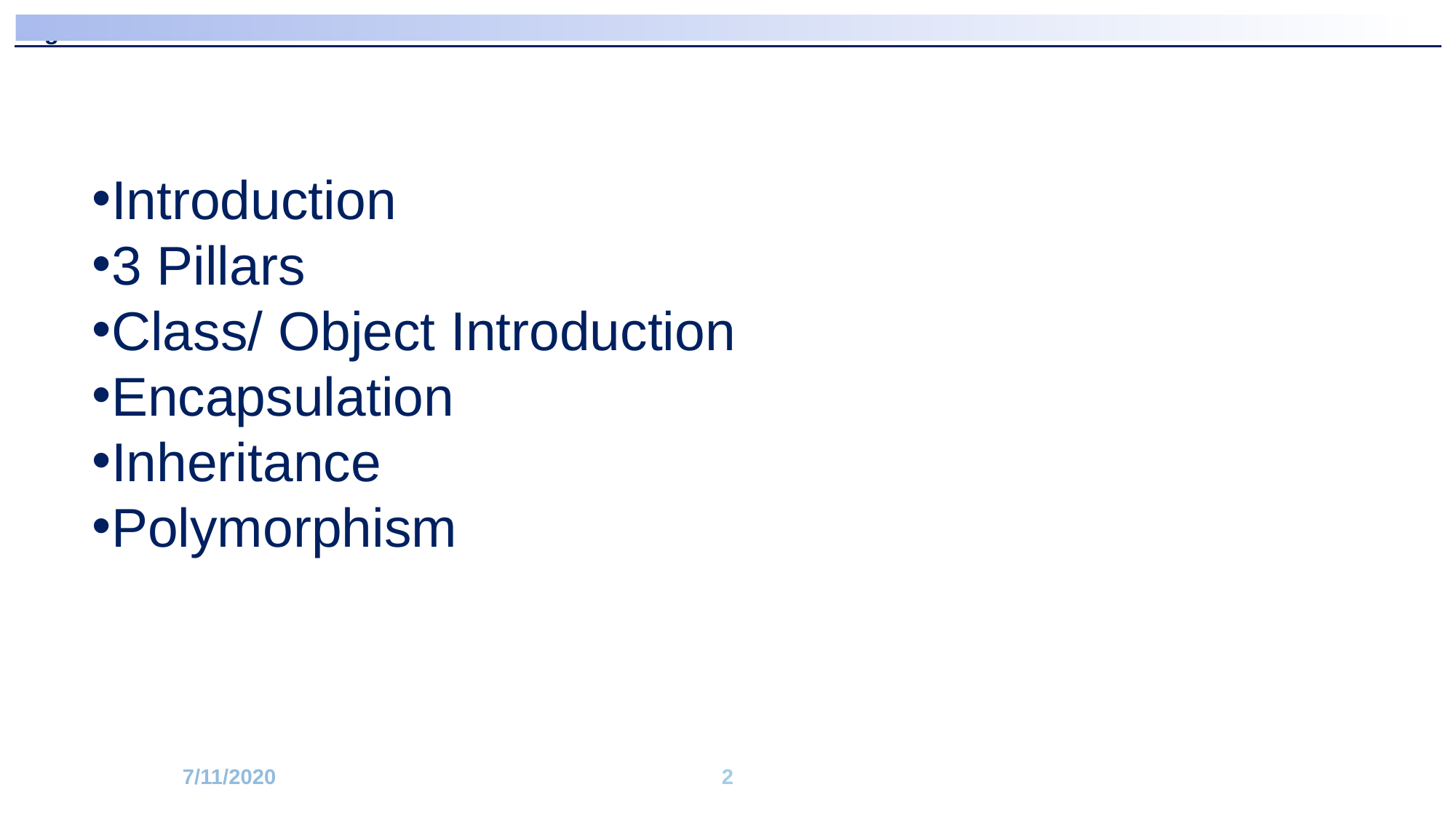

Agenda

Introduction
3 Pillars
Class/ Object Introduction
Encapsulation
Inheritance
Polymorphism

7/11/2020
2